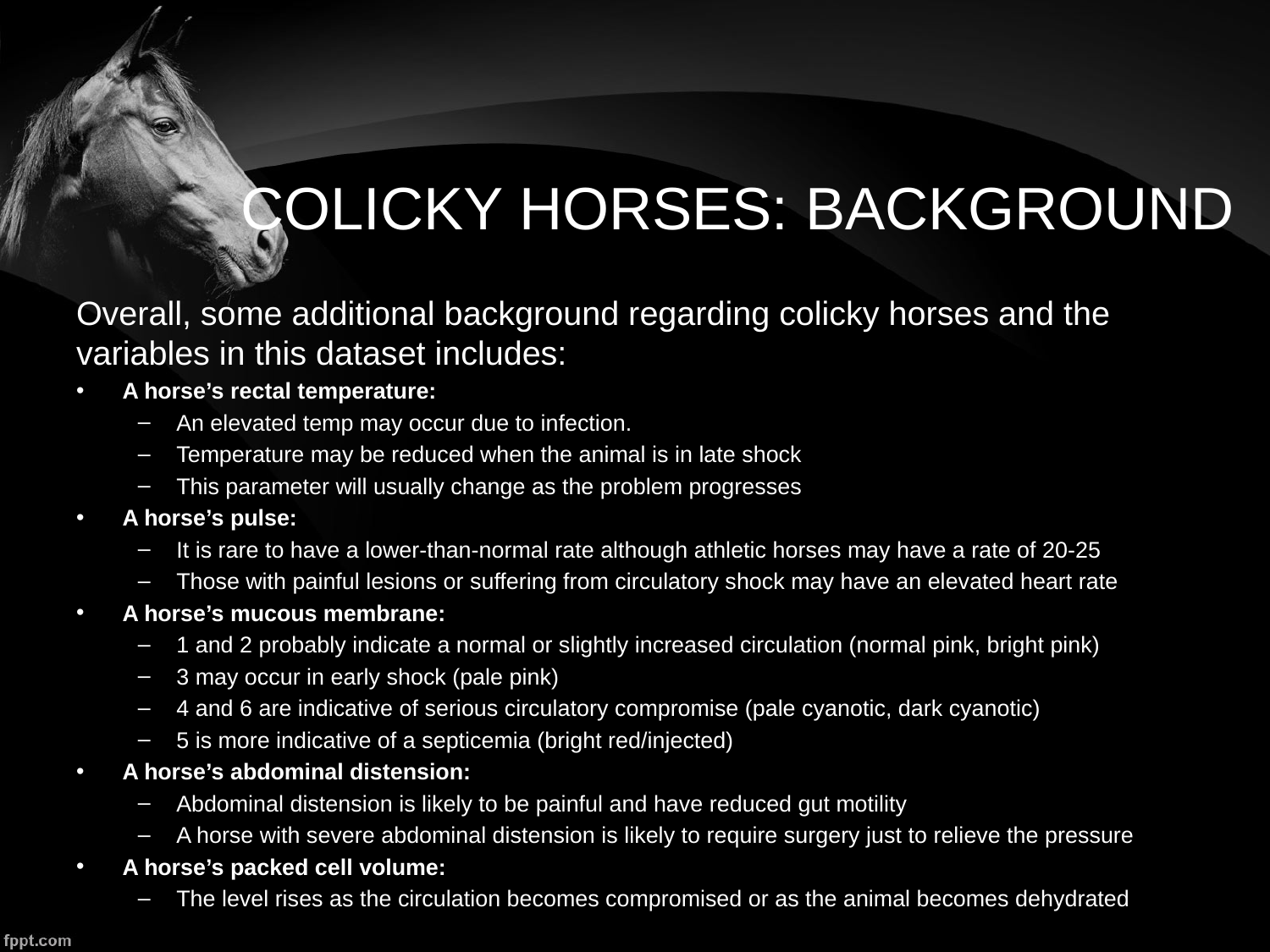

# COLICKY HORSES: BACKGROUND
Overall, some additional background regarding colicky horses and the variables in this dataset includes:
A horse’s rectal temperature:
An elevated temp may occur due to infection.
Temperature may be reduced when the animal is in late shock
This parameter will usually change as the problem progresses
A horse’s pulse:
It is rare to have a lower-than-normal rate although athletic horses may have a rate of 20-25
Those with painful lesions or suffering from circulatory shock may have an elevated heart rate
A horse’s mucous membrane:
1 and 2 probably indicate a normal or slightly increased circulation (normal pink, bright pink)
3 may occur in early shock (pale pink)
4 and 6 are indicative of serious circulatory compromise (pale cyanotic, dark cyanotic)
5 is more indicative of a septicemia (bright red/injected)
A horse’s abdominal distension:
Abdominal distension is likely to be painful and have reduced gut motility
A horse with severe abdominal distension is likely to require surgery just to relieve the pressure
A horse’s packed cell volume:
The level rises as the circulation becomes compromised or as the animal becomes dehydrated